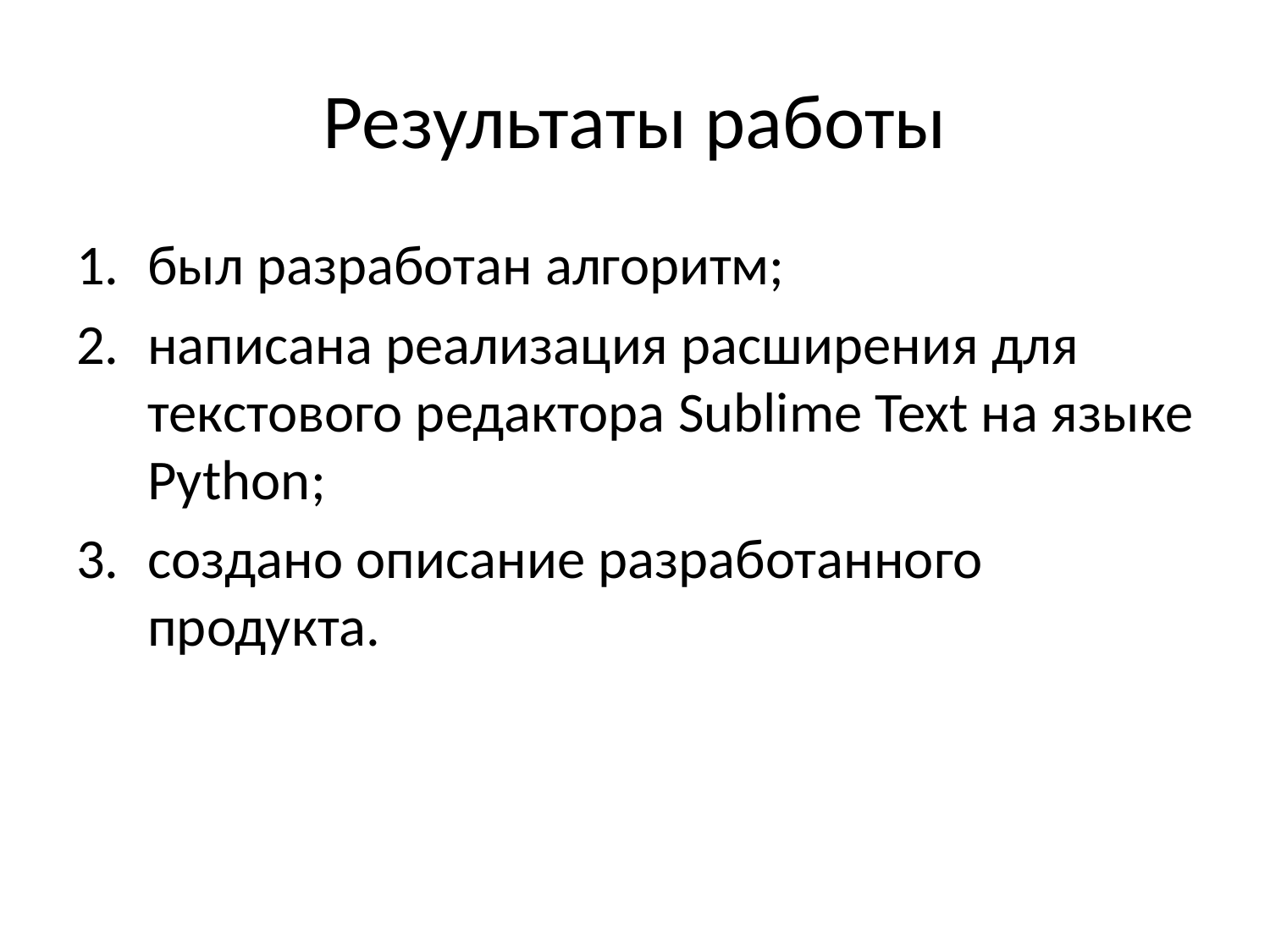

# Результаты работы
был разработан алгоритм;
написана реализация расширения для текстового редактора Sublime Text на языке Python;
создано описание разработанного продукта.